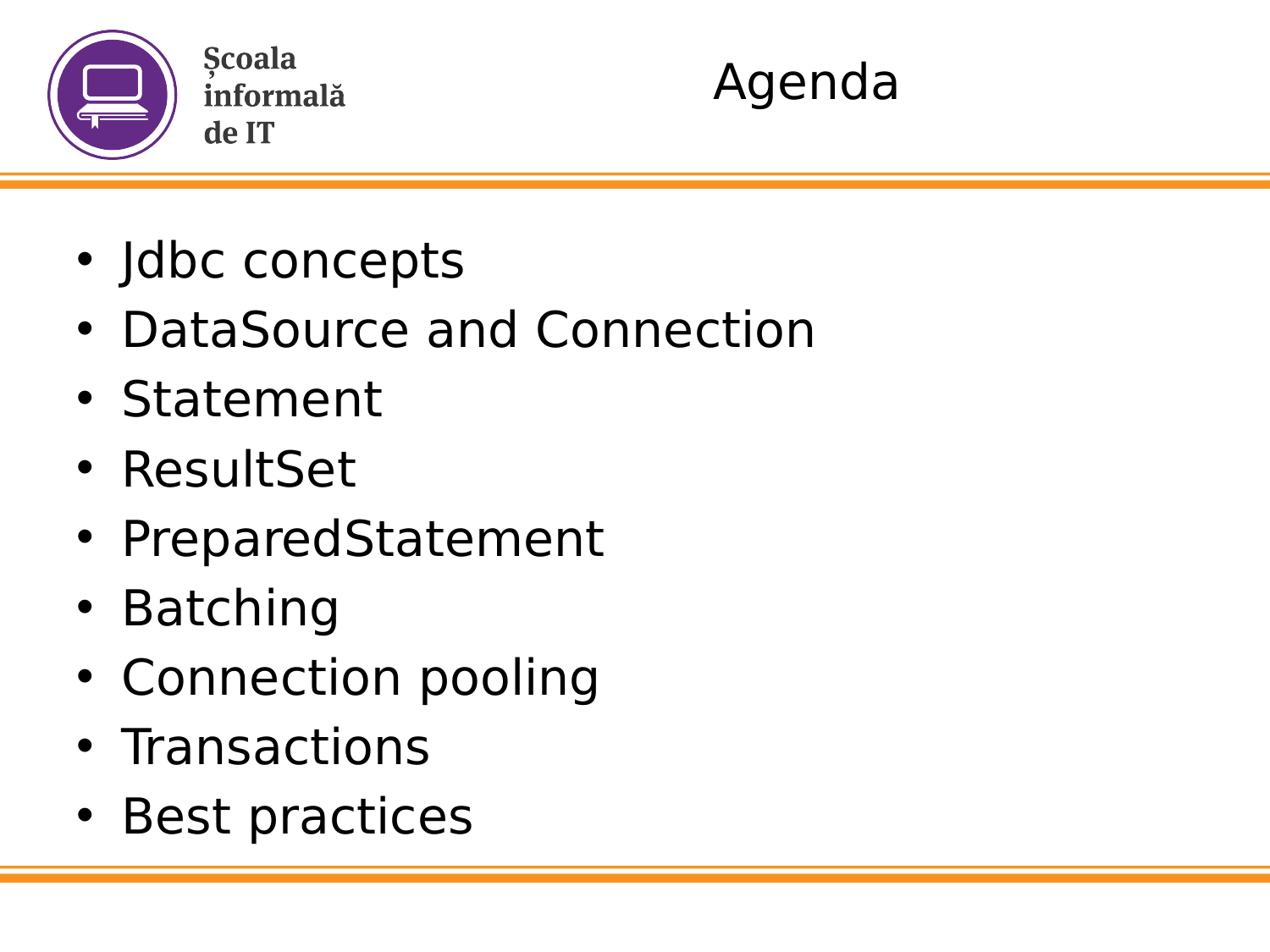

# Agenda
Jdbc concepts
DataSource and Connection
Statement
ResultSet
PreparedStatement
Batching
Connection pooling
Transactions
Best practices